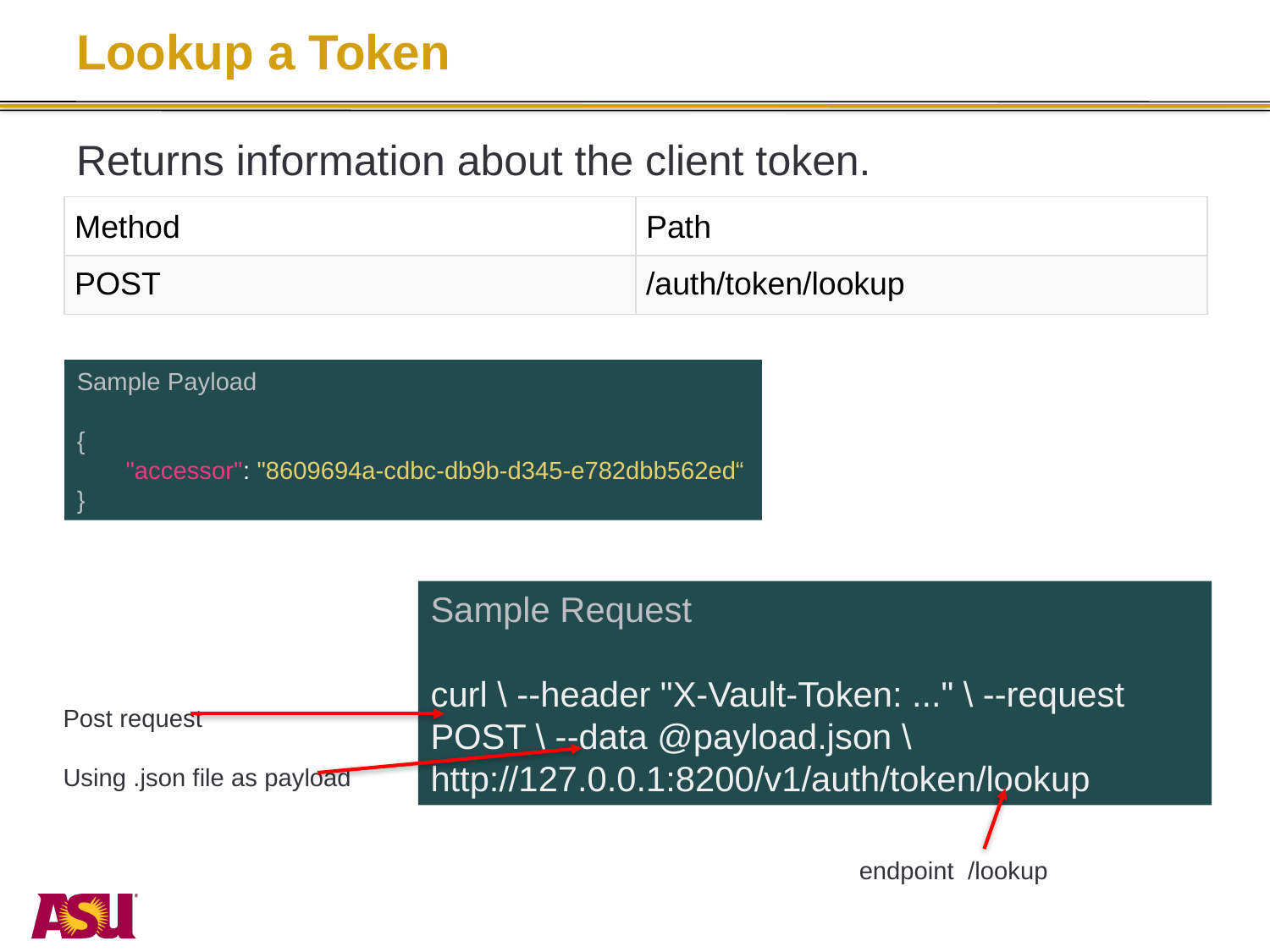

# Lookup a Token
Returns information about the client token.

| Method | Path |
| --- | --- |
| POST | /auth/token/lookup |
Sample Payload

{
       "accessor": "8609694a-cdbc-db9b-d345-e782dbb562ed“
}
Sample Request

curl \ --header "X-Vault-Token: ..." \ --request POST \ --data @payload.json \ http://127.0.0.1:8200/v1/auth/token/lookup
Post request

Using .json file as payload

endpoint  /lookup